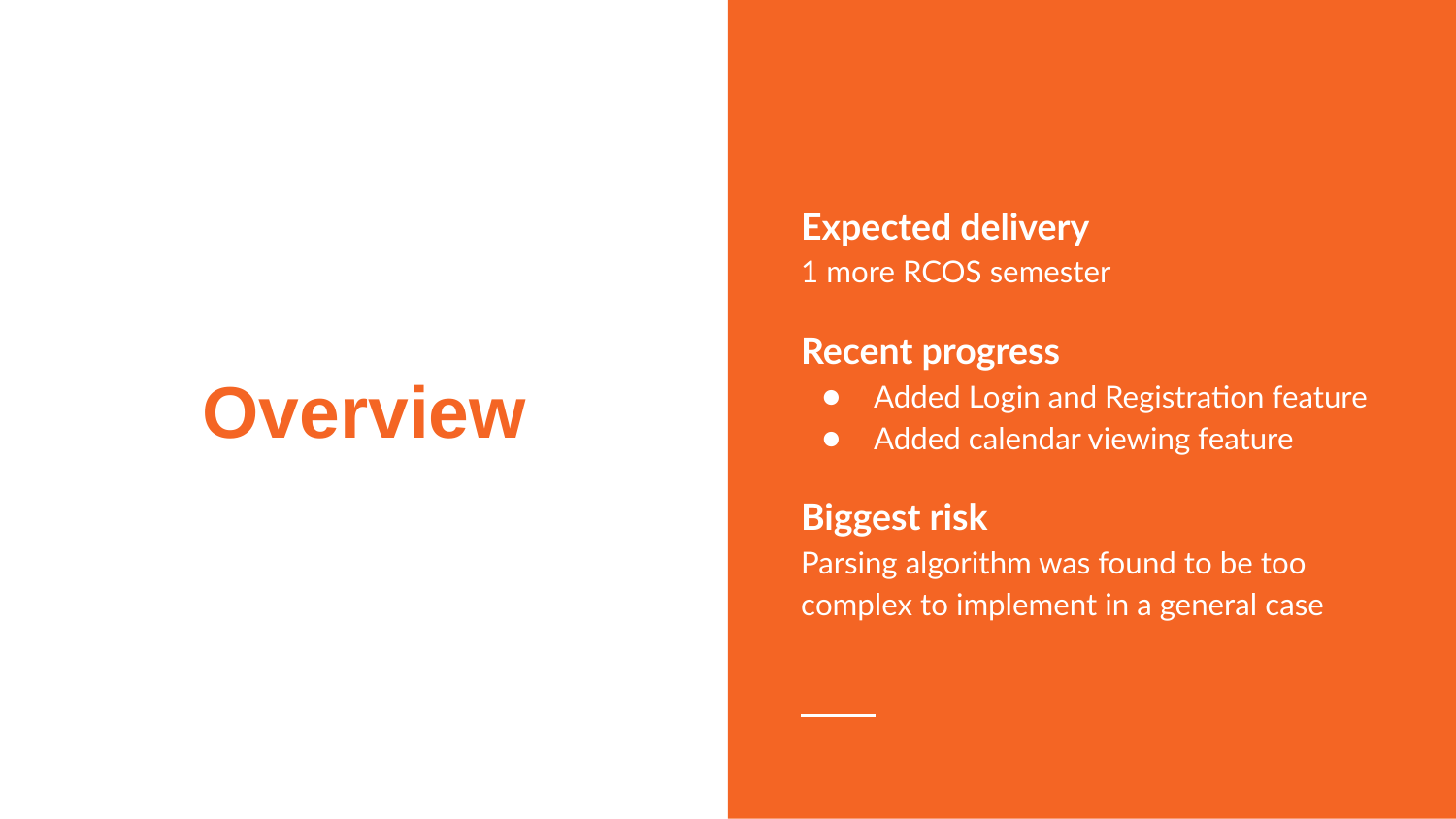

Expected delivery
1 more RCOS semester
Recent progress
Added Login and Registration feature
Added calendar viewing feature
Biggest risk
Parsing algorithm was found to be too complex to implement in a general case
# Overview